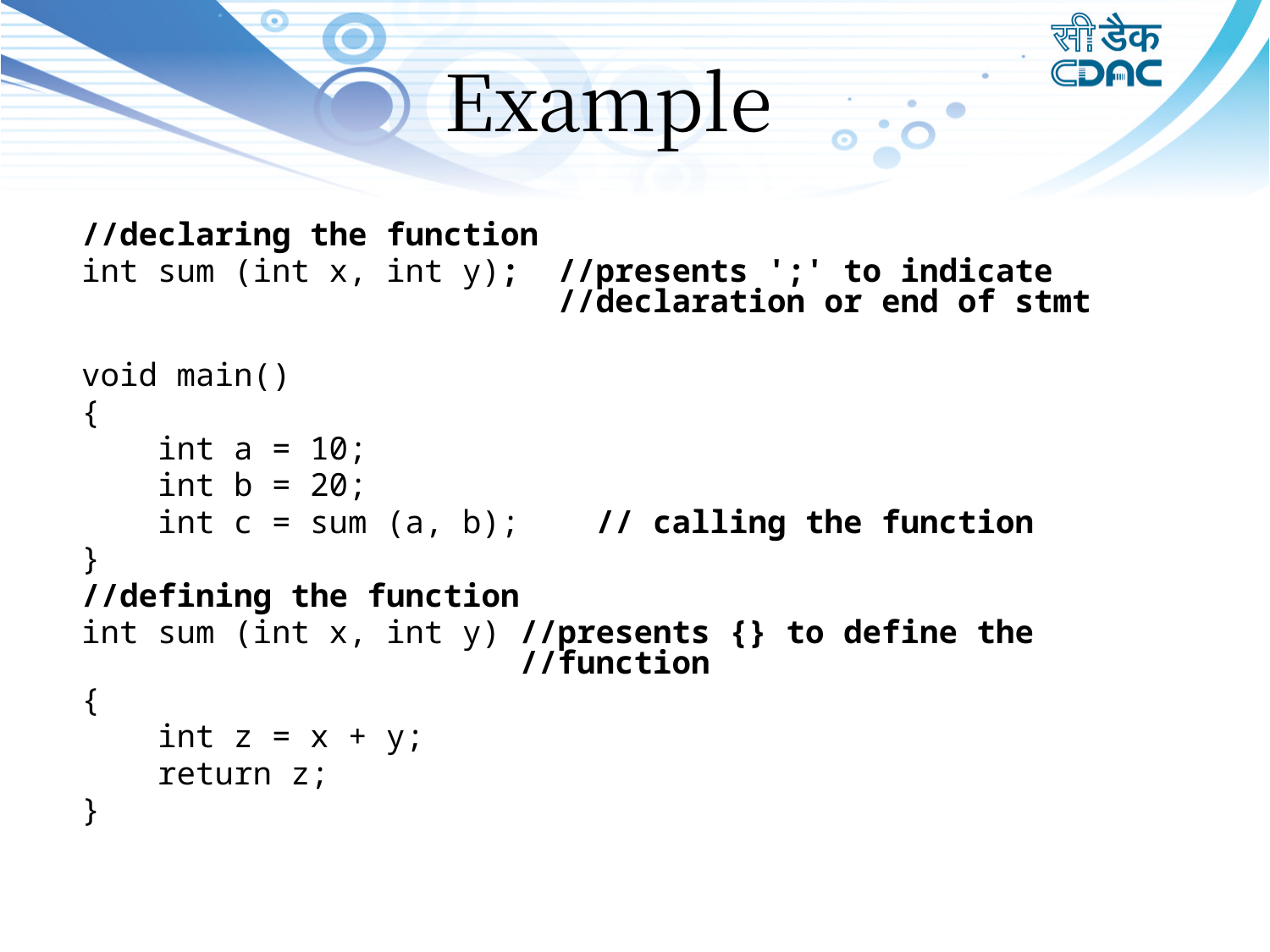

# Example
//declaring the function
int sum (int x, int y);  //presents ';' to indicate 				     //declaration or end of stmt

void main()
{
    int a = 10;
    int b = 20;
    int c = sum (a, b);    // calling the function
}
//defining the function
int sum (int x, int y) //presents {} to define the 				   //function
{
    int z = x + y;
    return z;
}